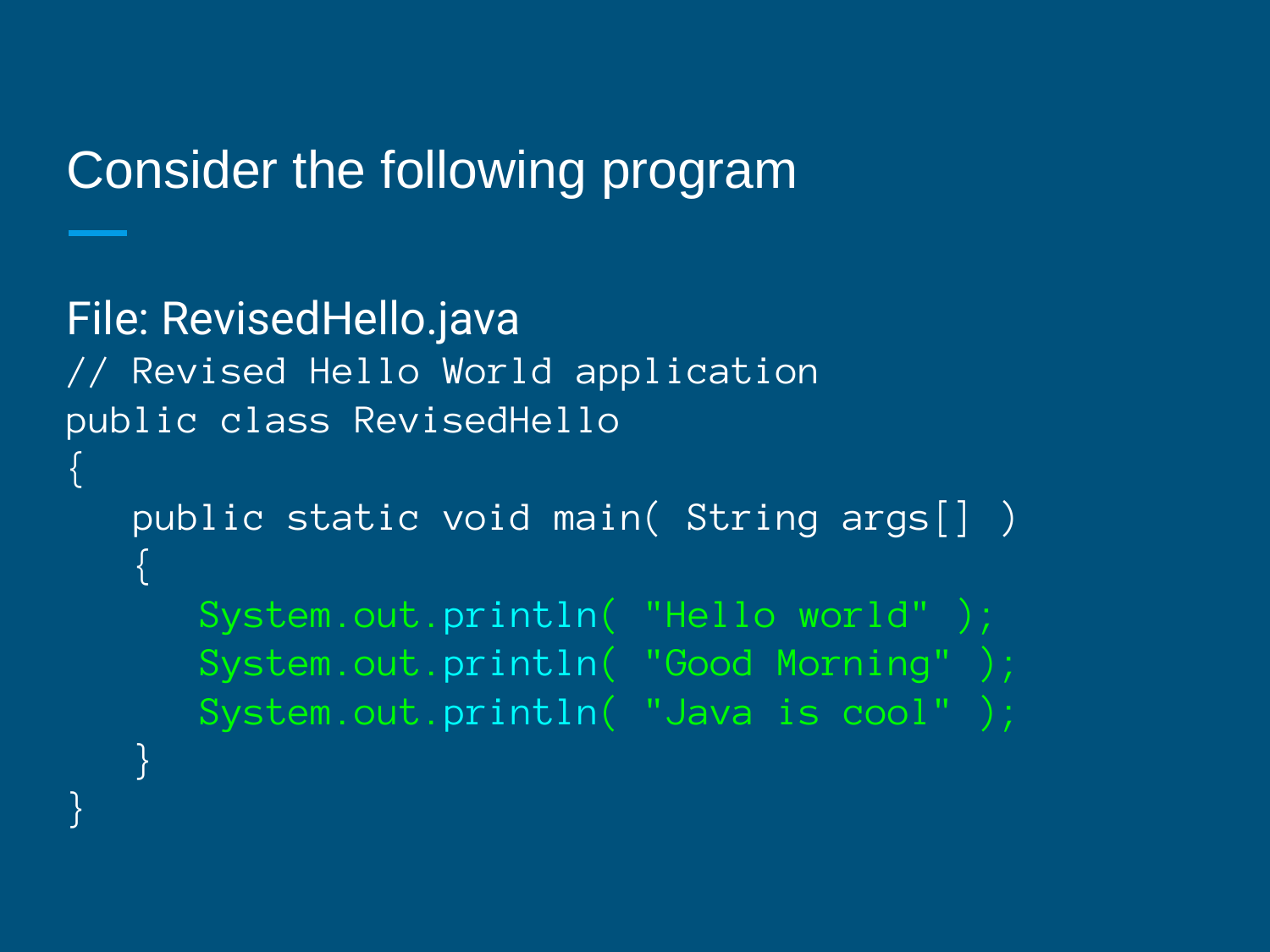

# Consider the following program
File: RevisedHello.java
// Revised Hello World application
public class RevisedHello
{
   public static void main( String args[] )
   {
      System.out.println( "Hello world" );
      System.out.println( "Good Morning" );
      System.out.println( "Java is cool" );
   }
}